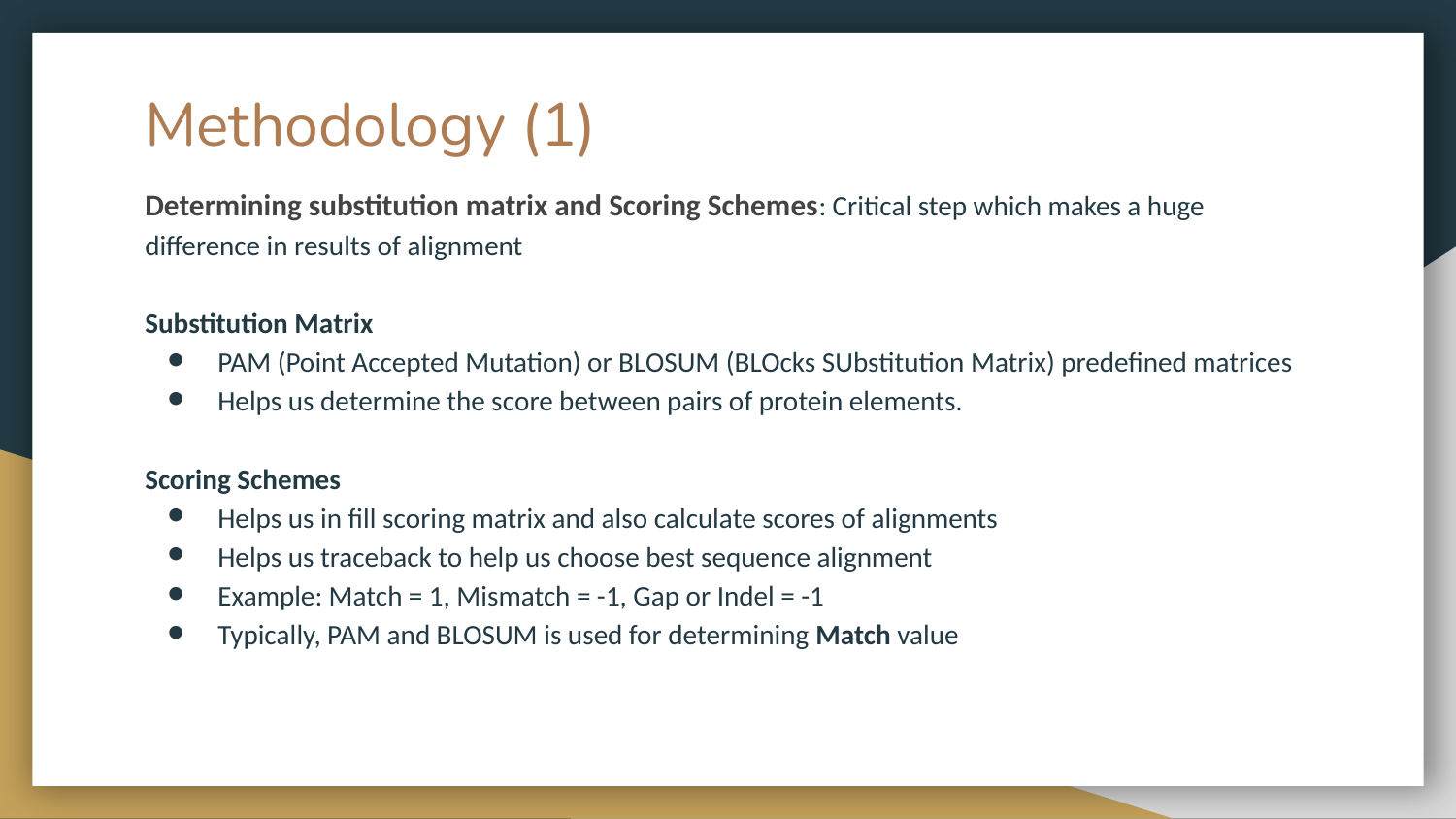

# Methodology (1)
Determining substitution matrix and Scoring Schemes: Critical step which makes a huge difference in results of alignment

Substitution Matrix
PAM (Point Accepted Mutation) or BLOSUM (BLOcks SUbstitution Matrix) predefined matrices
Helps us determine the score between pairs of protein elements.

Scoring Schemes
Helps us in fill scoring matrix and also calculate scores of alignments
Helps us traceback to help us choose best sequence alignment
Example: Match = 1, Mismatch = -1, Gap or Indel = -1
Typically, PAM and BLOSUM is used for determining Match value